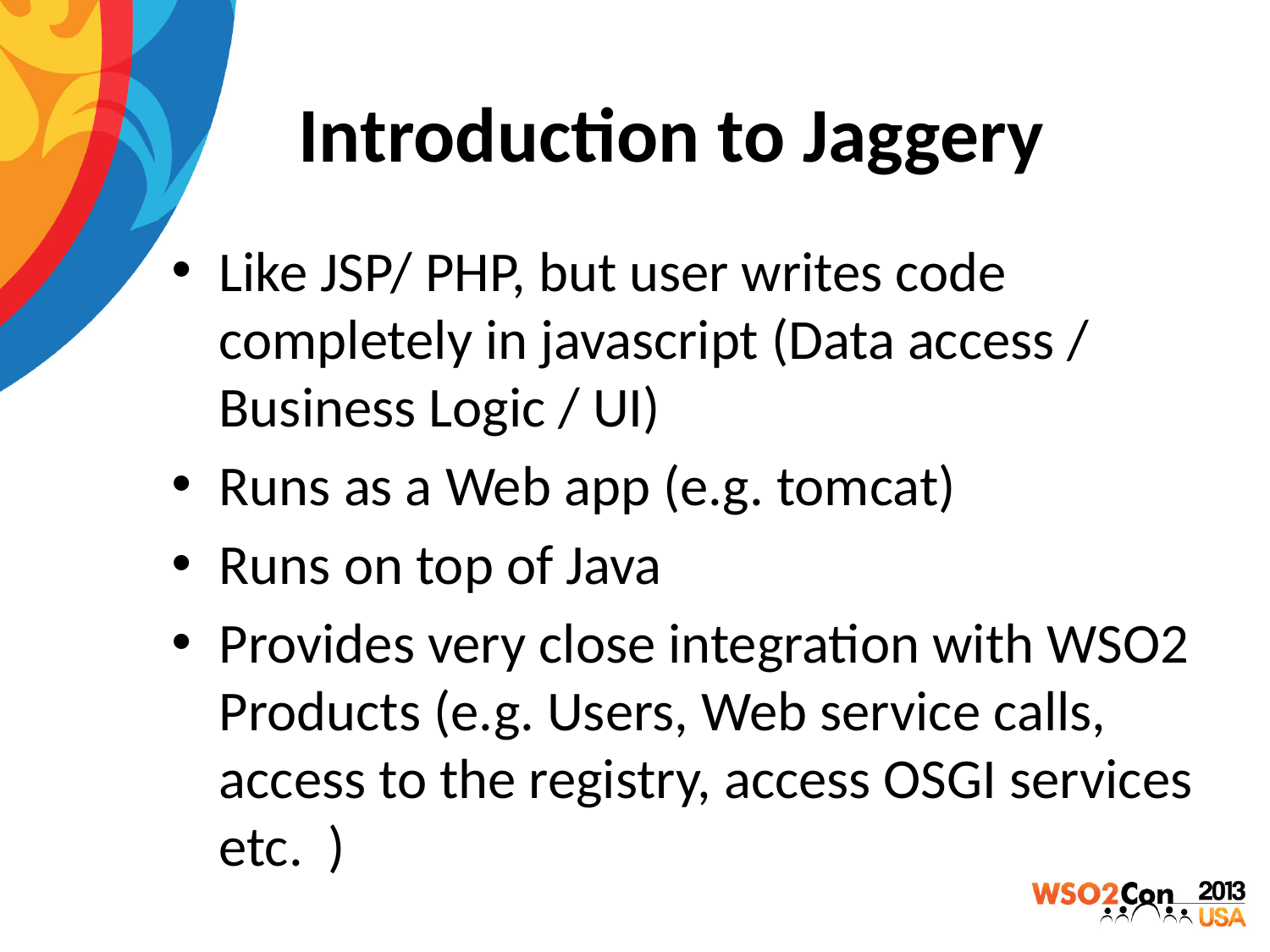

# Introduction to Jaggery
Like JSP/ PHP, but user writes code completely in javascript (Data access / Business Logic / UI)
Runs as a Web app (e.g. tomcat)
Runs on top of Java
Provides very close integration with WSO2 Products (e.g. Users, Web service calls, access to the registry, access OSGI services etc.  )